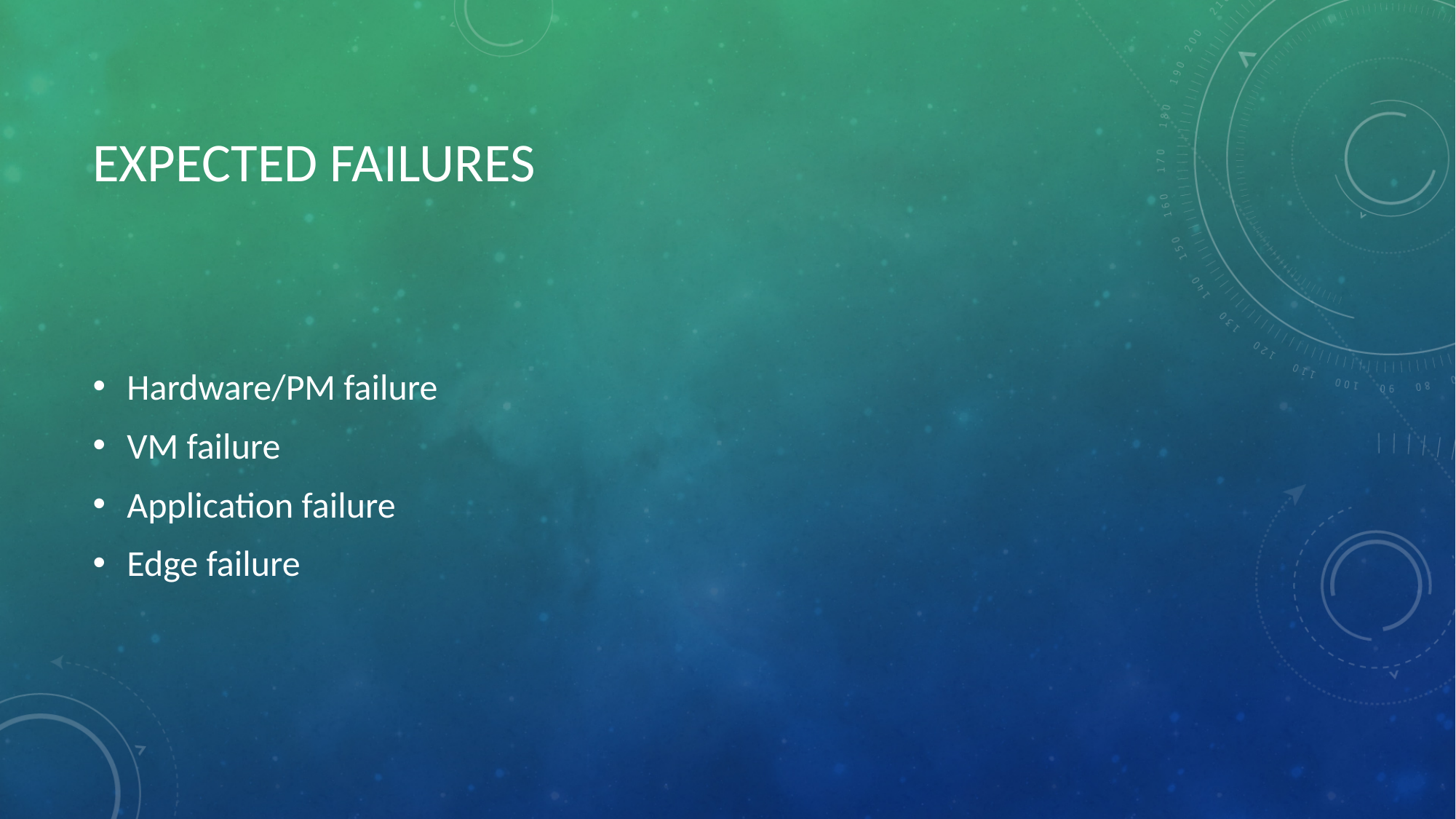

# Expected Failures
Hardware/PM failure
VM failure
Application failure
Edge failure